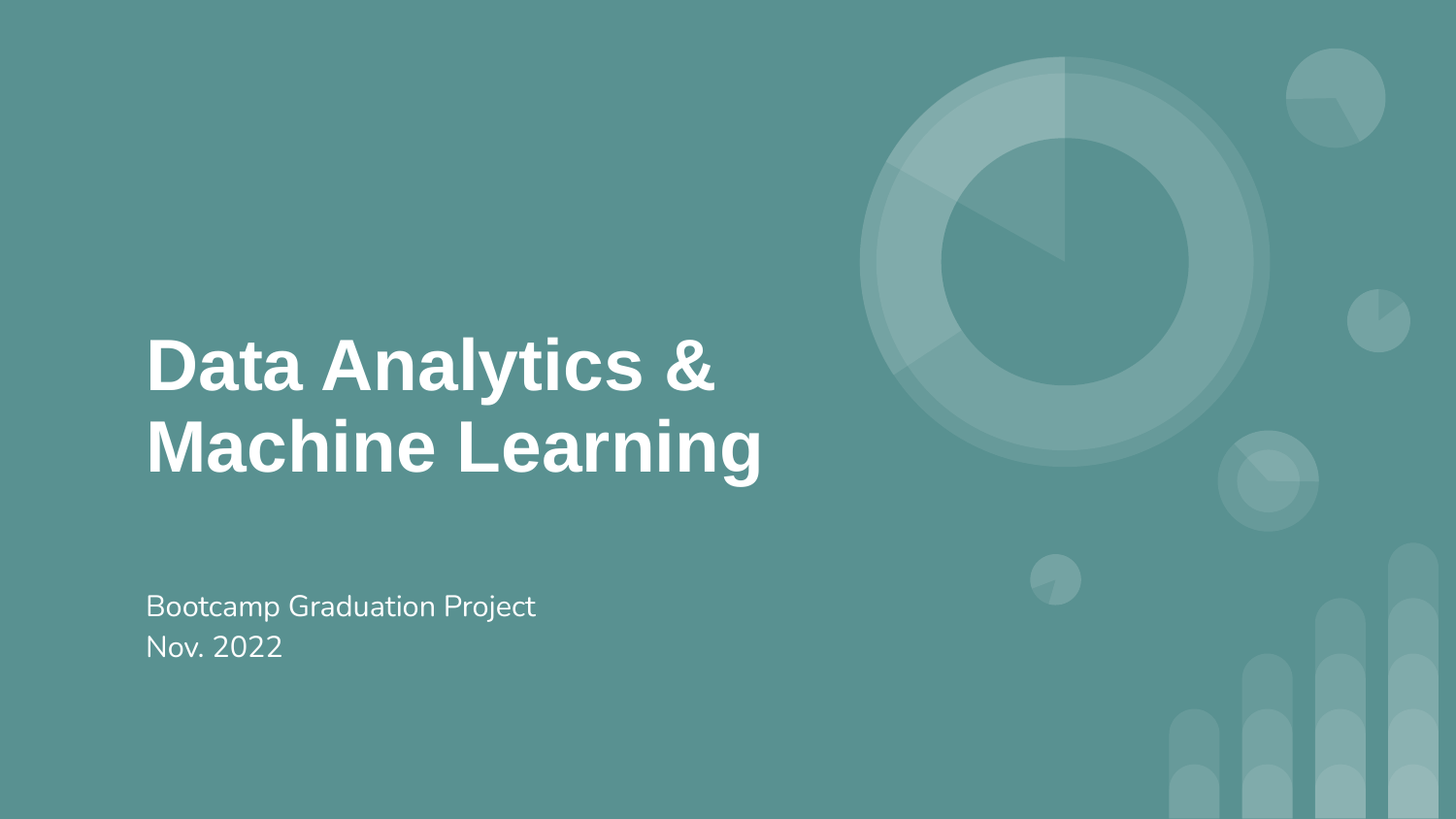

# Data Analytics & Machine Learning
Bootcamp Graduation Project
Nov. 2022